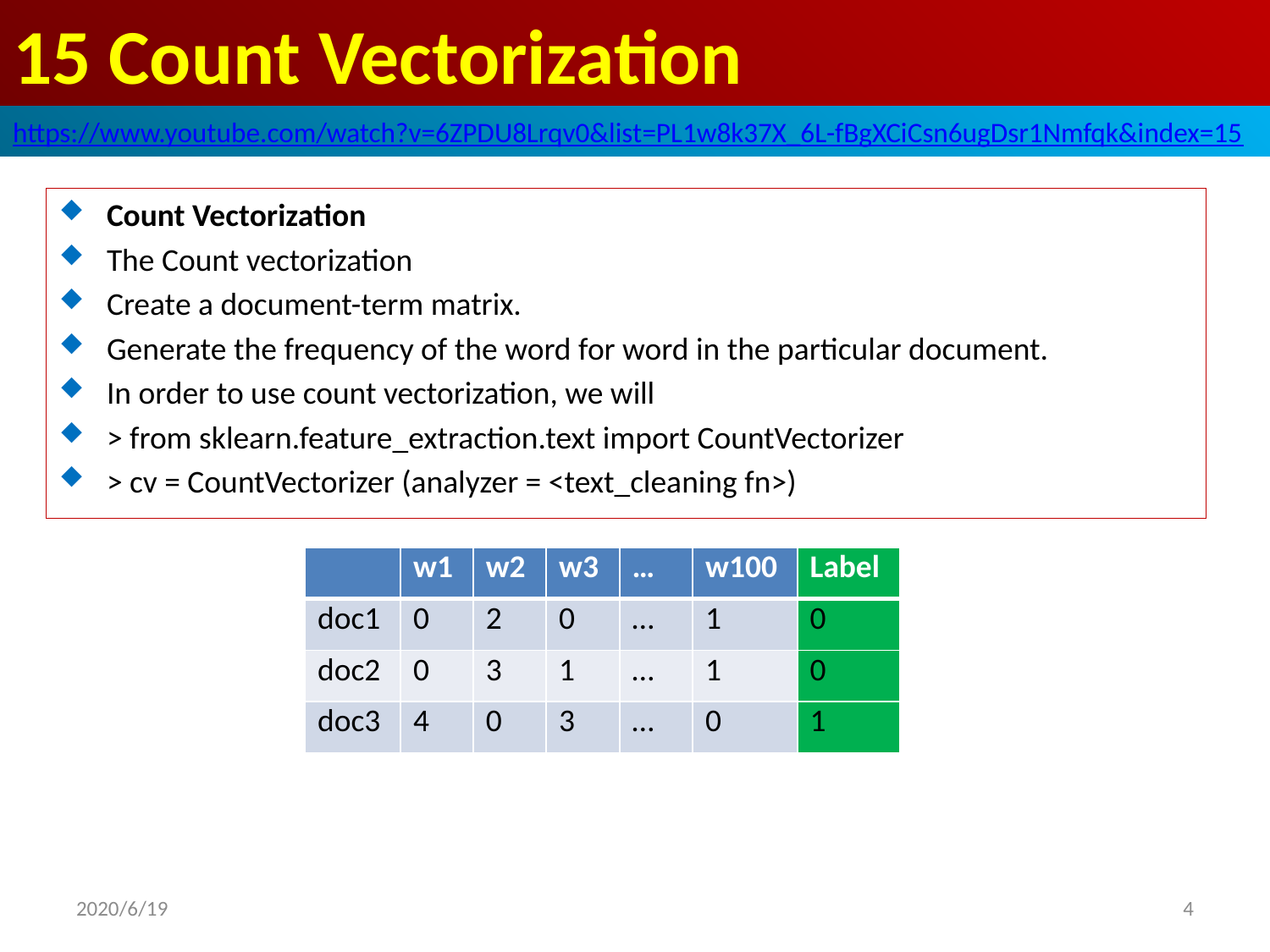

# 15 Count Vectorization
https://www.youtube.com/watch?v=6ZPDU8Lrqv0&list=PL1w8k37X_6L-fBgXCiCsn6ugDsr1Nmfqk&index=15
Count Vectorization
The Count vectorization
Create a document-term matrix.
Generate the frequency of the word for word in the particular document.
In order to use count vectorization, we will
> from sklearn.feature_extraction.text import CountVectorizer
> cv = CountVectorizer (analyzer = <text_cleaning fn>)
|  | w1 | w2 | w3 | … | w100 | Label |
| --- | --- | --- | --- | --- | --- | --- |
| doc1 | 0 | 2 | 0 | … | 1 | 0 |
| doc2 | 0 | 3 | 1 | … | 1 | 0 |
| doc3 | 4 | 0 | 3 | … | 0 | 1 |
2020/6/19
4